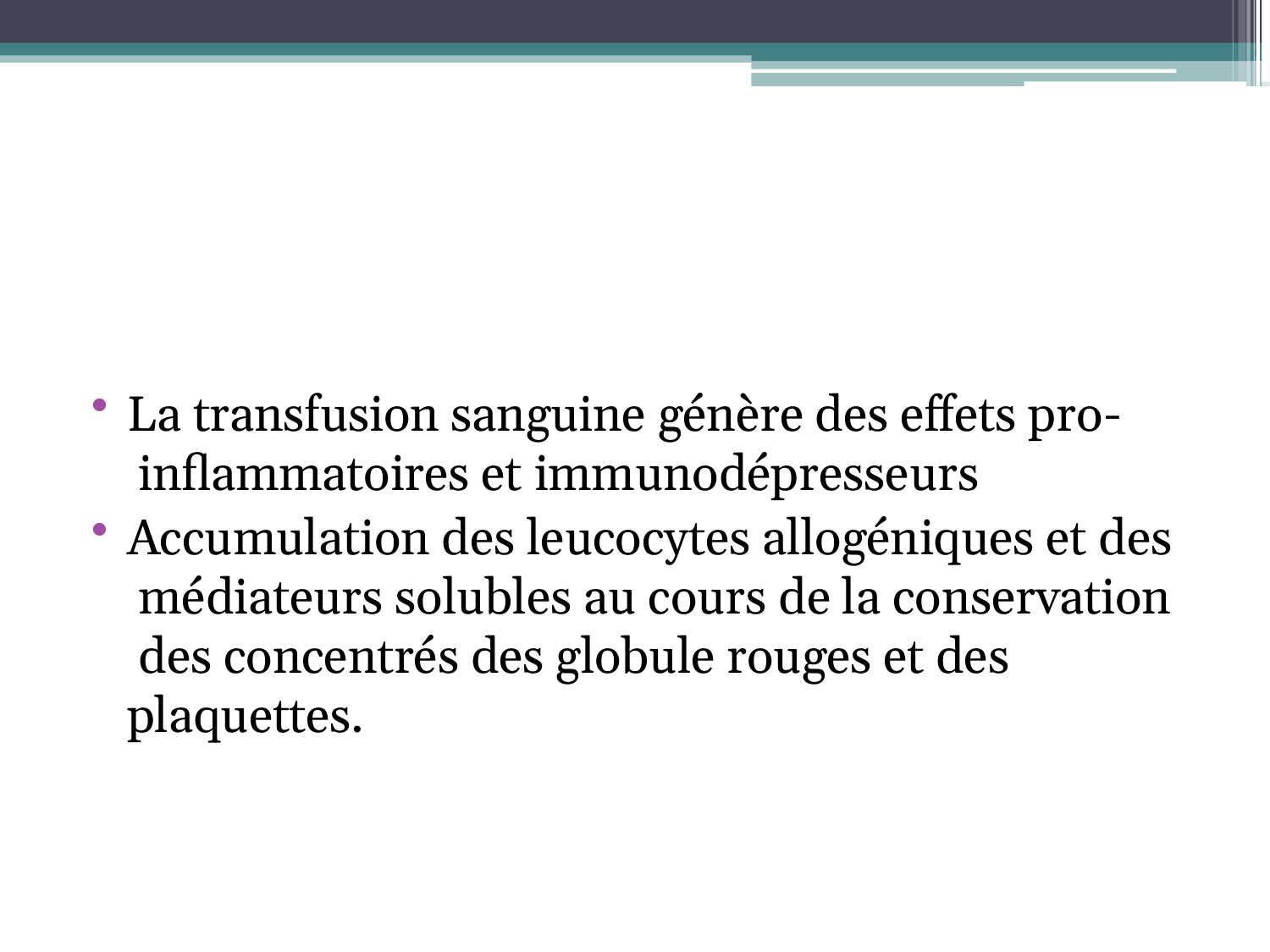

La transfusion sanguine génère des effets pro-  inflammatoires et immunodépresseurs
Accumulation des leucocytes allogéniques et des  médiateurs solubles au cours de la conservation  des concentrés des globule rouges et des  plaquettes.